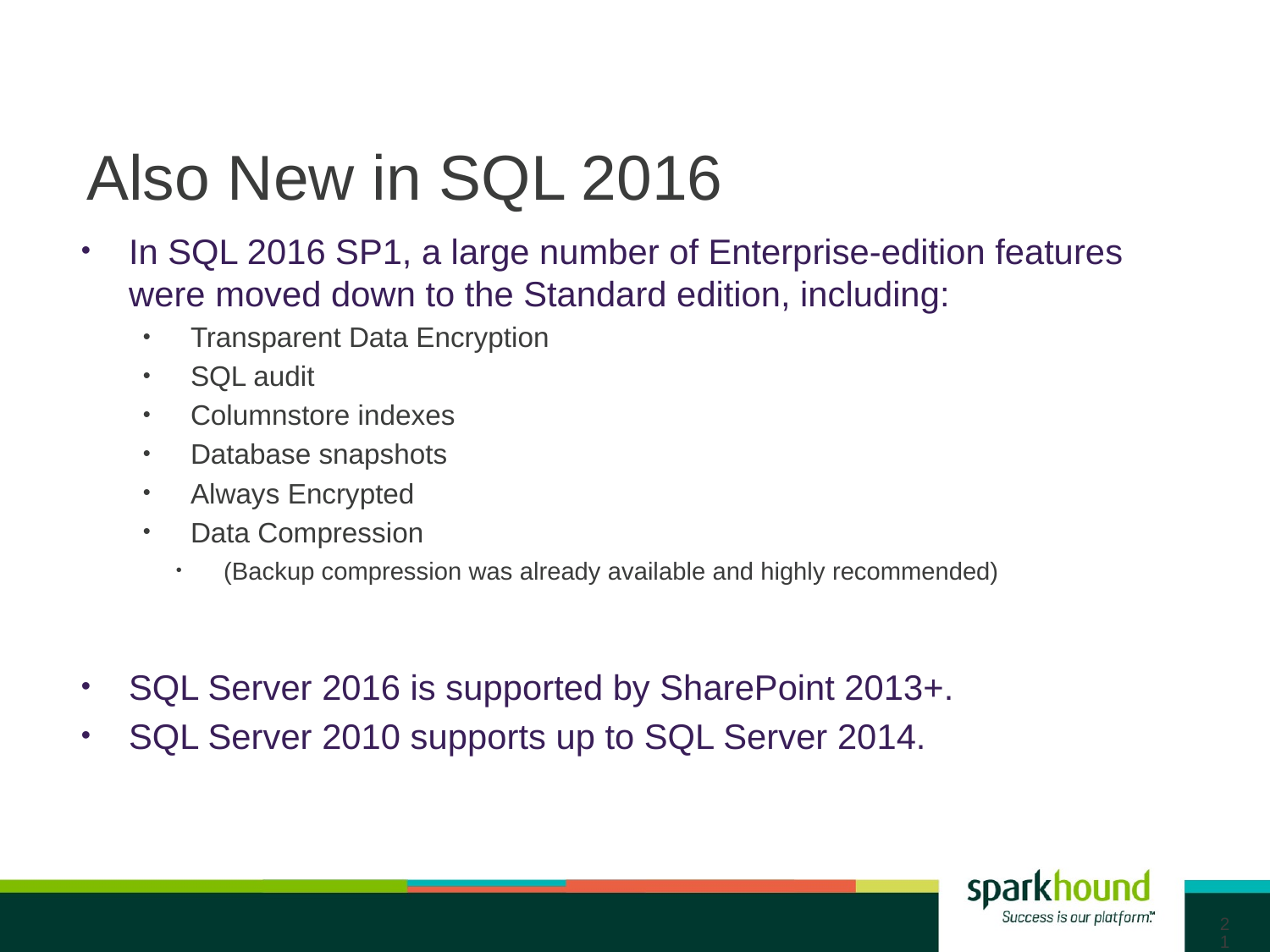

# Also New in SQL 2016
In SQL 2016 SP1, a large number of Enterprise-edition features were moved down to the Standard edition, including:
Transparent Data Encryption
SQL audit
Columnstore indexes
Database snapshots
Always Encrypted
Data Compression
(Backup compression was already available and highly recommended)

SQL Server 2016 is supported by SharePoint 2013+.
SQL Server 2010 supports up to SQL Server 2014.
21